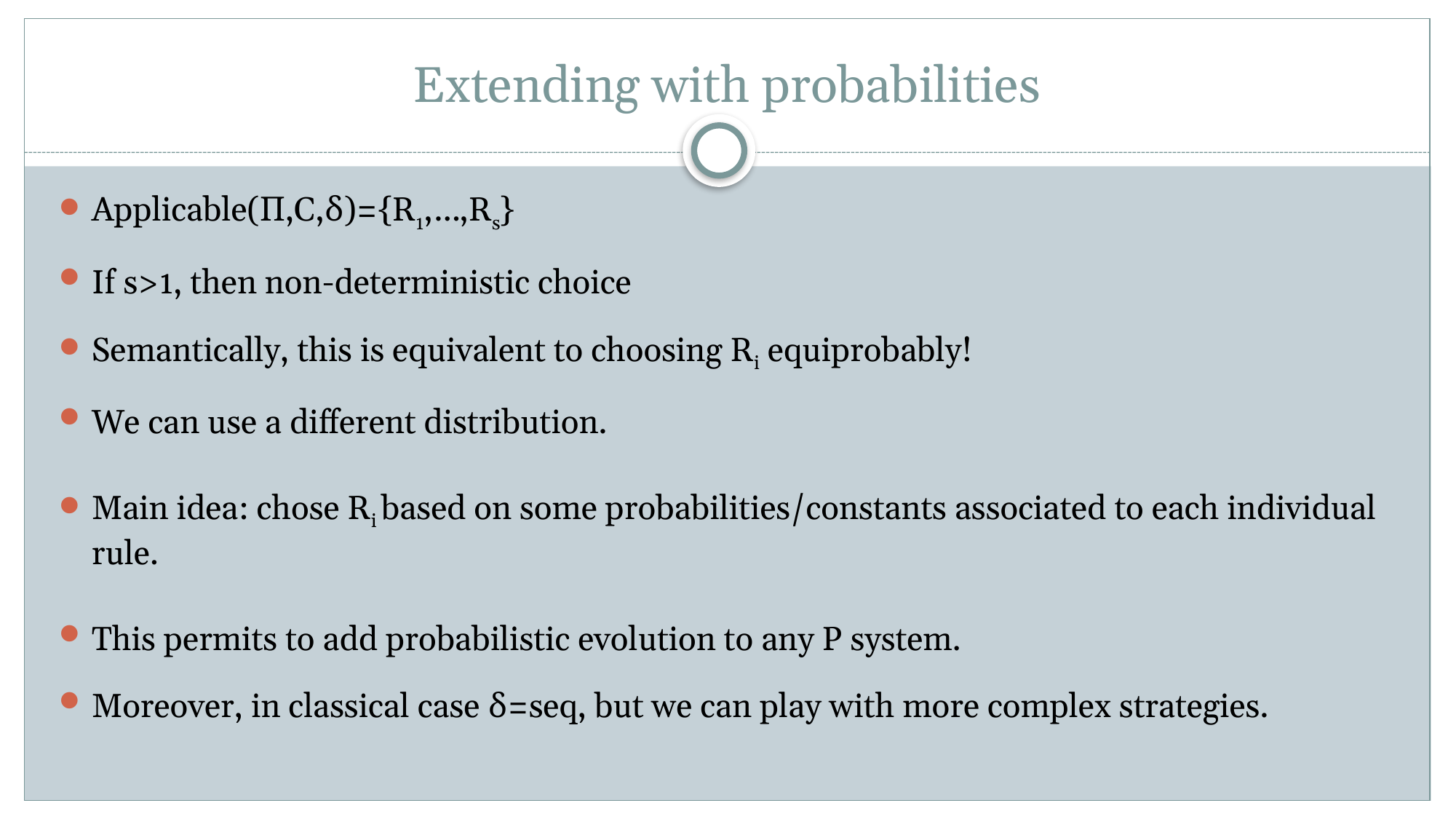

# Extending with probabilities
Applicable(Π,C,δ)={R1,…,Rs}
If s>1, then non-deterministic choice
Semantically, this is equivalent to choosing Ri equiprobably!
We can use a different distribution.
Main idea: chose Ri based on some probabilities/constants associated to each individual rule.
This permits to add probabilistic evolution to any P system.
Moreover, in classical case δ=seq, but we can play with more complex strategies.